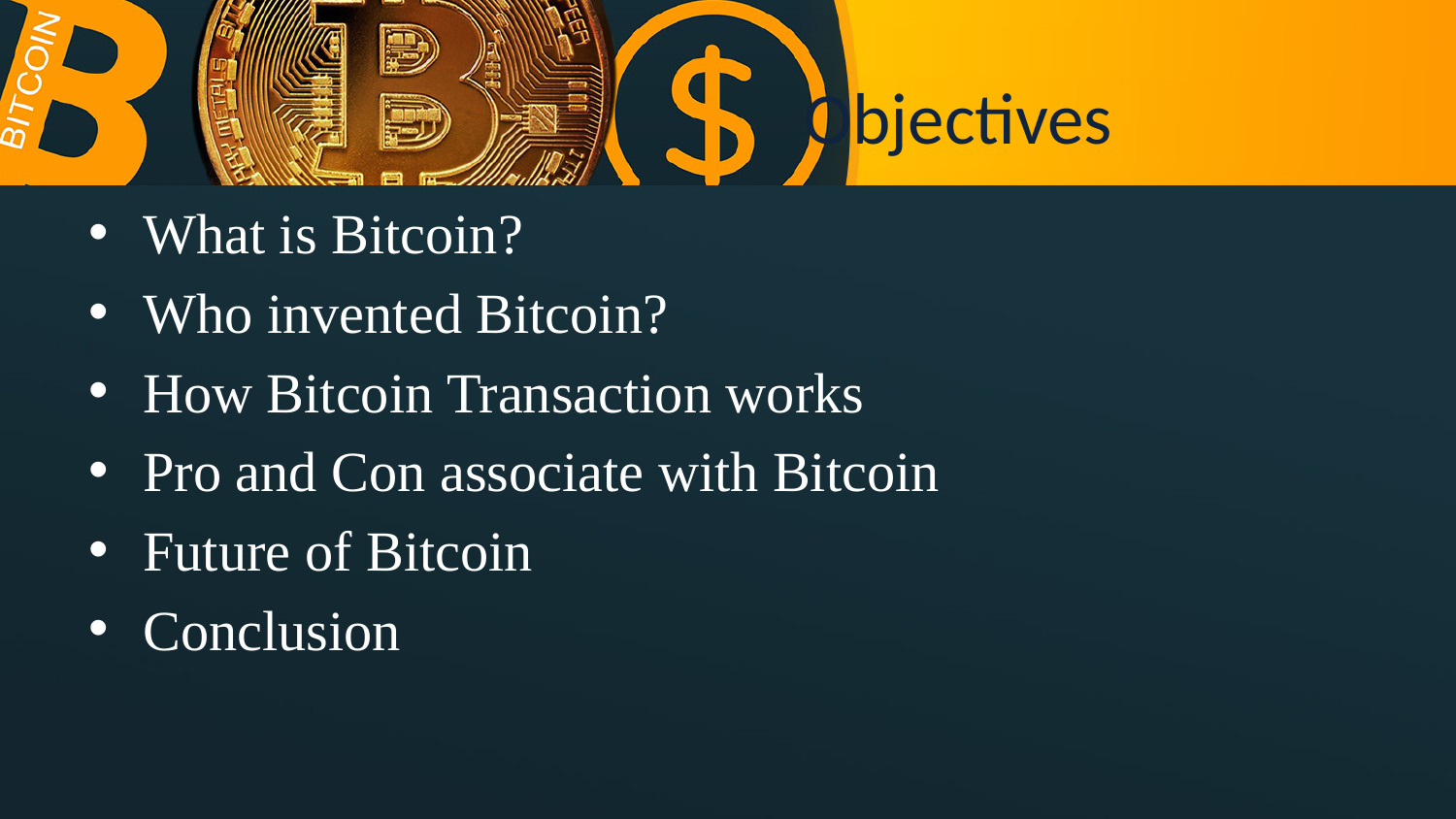

# Objectives
What is Bitcoin?
Who invented Bitcoin?
How Bitcoin Transaction works
Pro and Con associate with Bitcoin
Future of Bitcoin
Conclusion